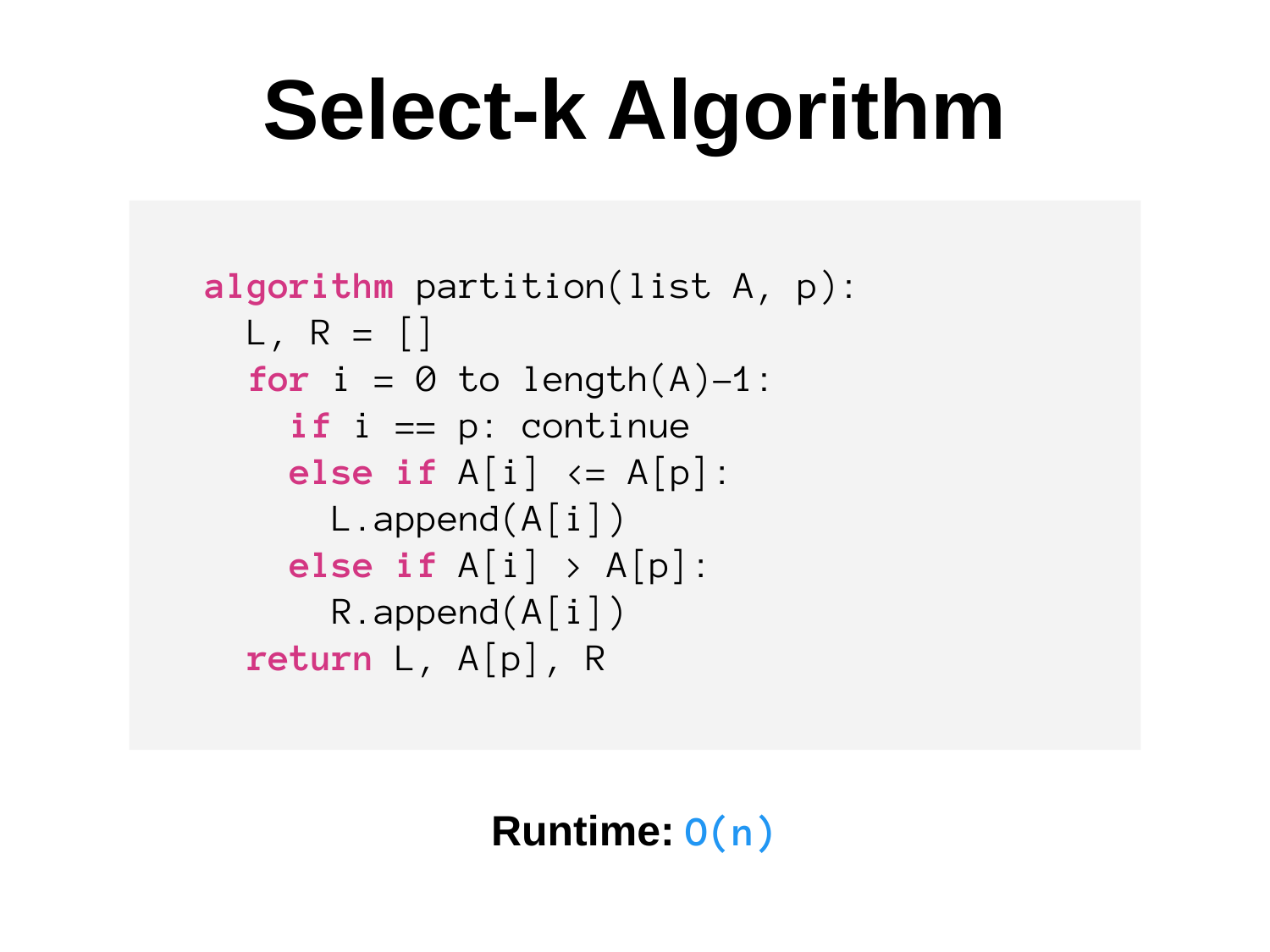

Select-k Algorithm

algorithm partition(list A, p):
  L, R = []
  for i = 0 to length(A)-1:
    if i == p: continue
    else if A[i] <= A[p]:
      L.append(A[i])
    else if A[i] > A[p]:
      R.append(A[i])
  return L, A[p], R
Runtime: O(n)